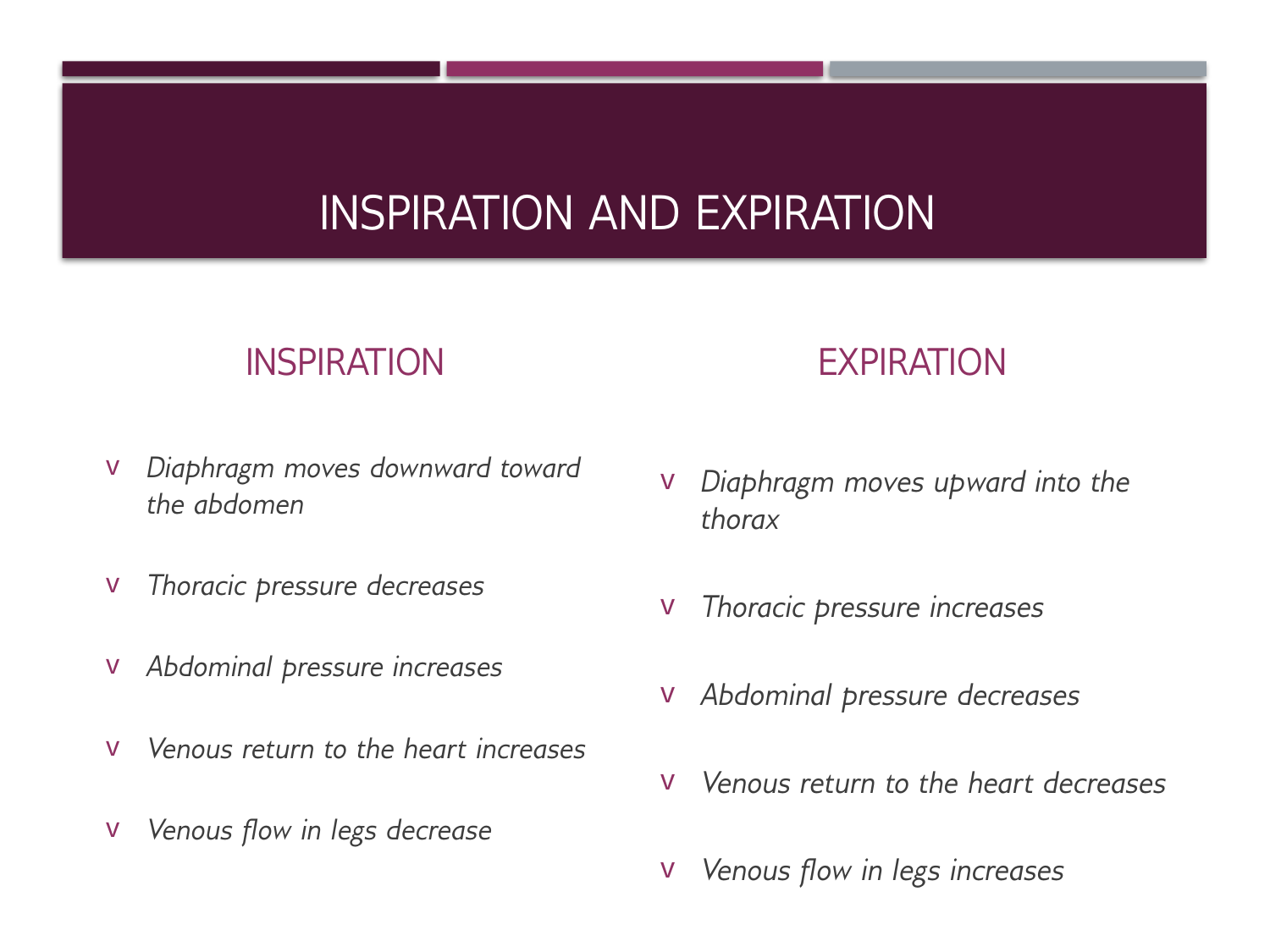

# INSPIRATION AND EXPIRATION
INSPIRATION
EXPIRATION

Diaphragm moves upward into the thorax

Thoracic pressure increases

Abdominal pressure decreases

Venous return to the heart decreases

Venous flow in legs increases

Diaphragm moves downward toward the abdomen
Thoracic pressure decreases
Abdominal pressure increases
Venous return to the heart increases
Venous flow in legs decrease